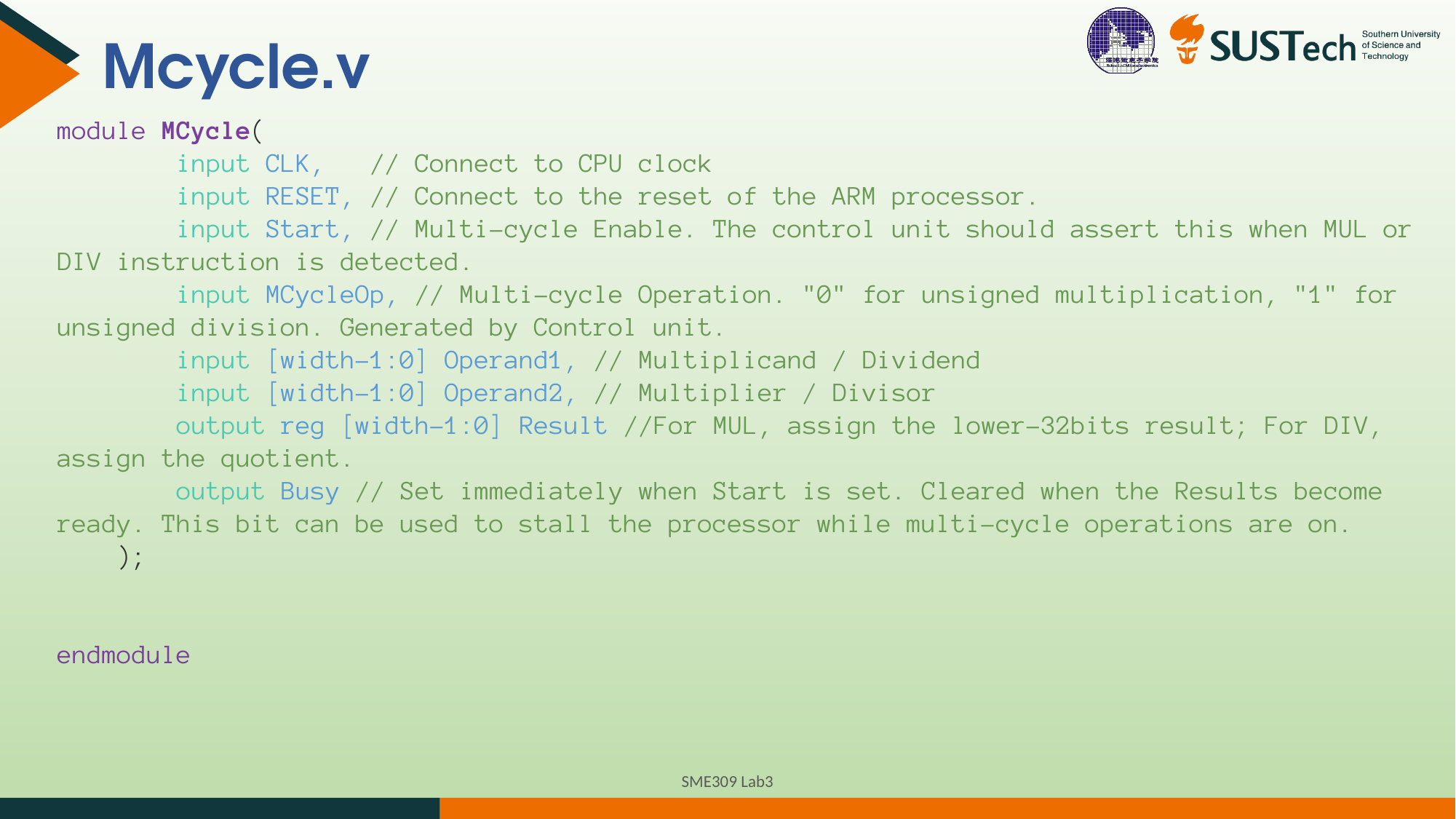

Mcycle.v
module MCycle(
        input CLK,   // Connect to CPU clock
        input RESET, // Connect to the reset of the ARM processor.
        input Start, // Multi-cycle Enable. The control unit should assert this when MUL or DIV instruction is detected.
        input MCycleOp, // Multi-cycle Operation. "0" for unsigned multiplication, "1" for unsigned division. Generated by Control unit.
        input [width-1:0] Operand1, // Multiplicand / Dividend
        input [width-1:0] Operand2, // Multiplier / Divisor
        output reg [width-1:0] Result //For MUL, assign the lower-32bits result; For DIV, assign the quotient.
        output Busy // Set immediately when Start is set. Cleared when the Results become ready. This bit can be used to stall the processor while multi-cycle operations are on.
    );

endmodule
SME309 Lab3
6